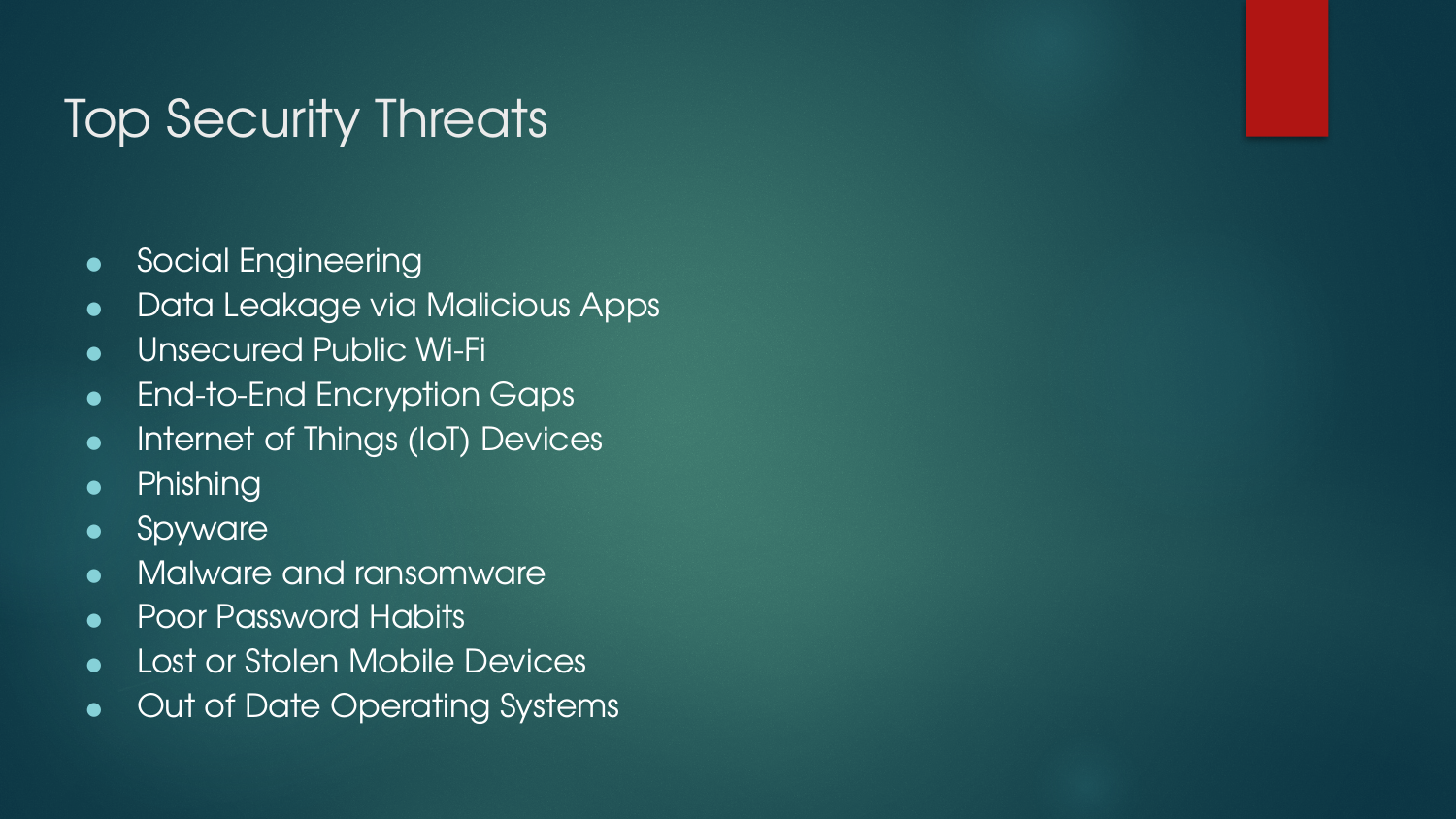

# Top Security Threats
Social Engineering
Data Leakage via Malicious Apps
Unsecured Public Wi-Fi
End-to-End Encryption Gaps
Internet of Things (IoT) Devices
Phishing
Spyware
Malware and ransomware
Poor Password Habits
Lost or Stolen Mobile Devices
Out of Date Operating Systems